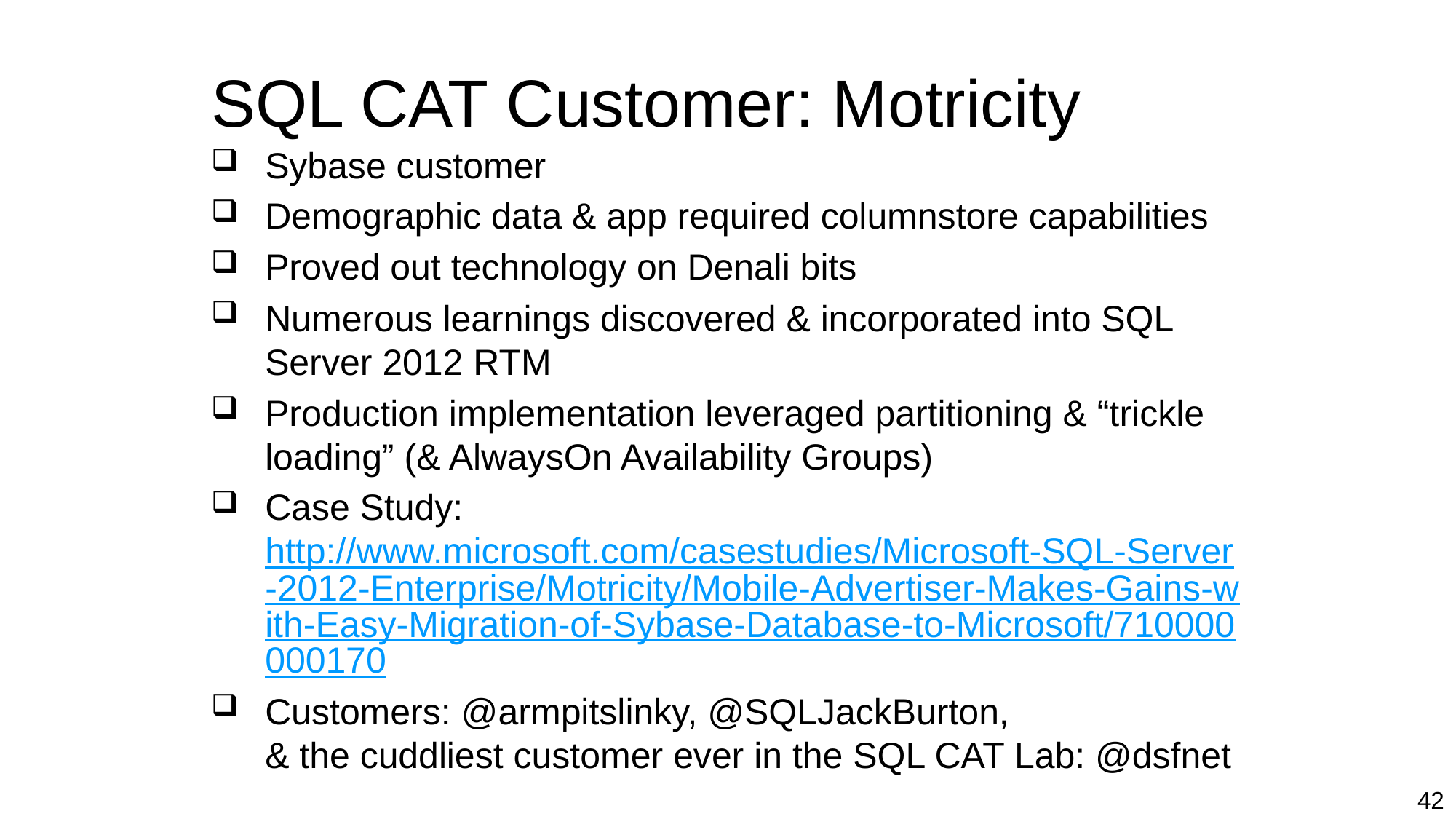

# SQL CAT Customer: Motricity
Sybase customer
Demographic data & app required columnstore capabilities
Proved out technology on Denali bits
Numerous learnings discovered & incorporated into SQL Server 2012 RTM
Production implementation leveraged partitioning & “trickle loading” (& AlwaysOn Availability Groups)
Case Study:  http://www.microsoft.com/casestudies/Microsoft-SQL-Server-2012-Enterprise/Motricity/Mobile-Advertiser-Makes-Gains-with-Easy-Migration-of-Sybase-Database-to-Microsoft/710000000170
Customers: @armpitslinky, @SQLJackBurton,
& the cuddliest customer ever in the SQL CAT Lab: @dsfnet

42